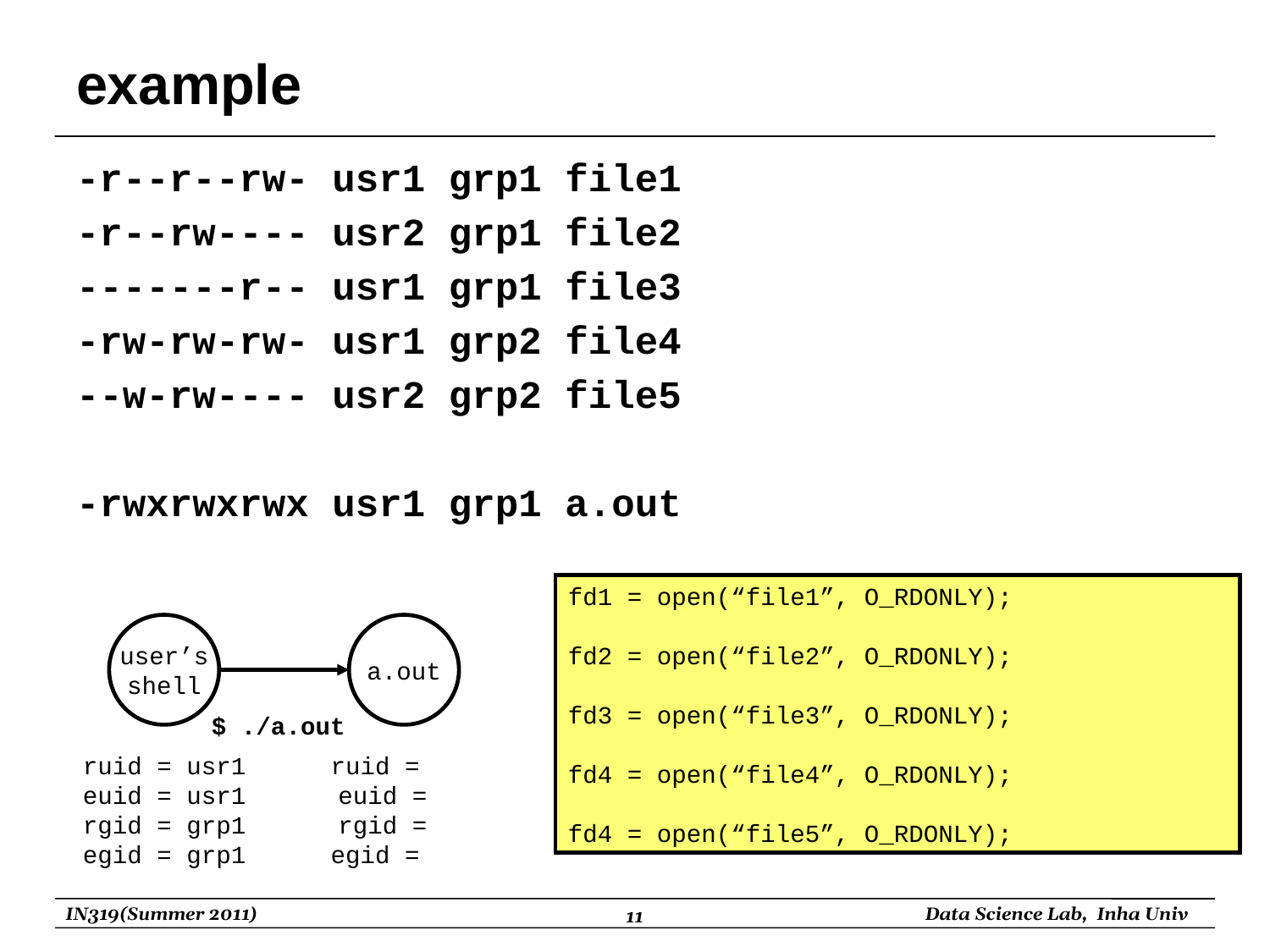

# example
-r--r--rw- usr1 grp1 file1
-r--rw---- usr2 grp1 file2
-------r-- usr1 grp1 file3
-rw-rw-rw- usr1 grp2 file4
--w-rw---- usr2 grp2 file5

-rwxrwxrwx usr1 grp1 a.out
fd1 = open(“file1”, O_RDONLY);

fd2 = open(“file2”, O_RDONLY);

fd3 = open(“file3”, O_RDONLY);

fd4 = open(“file4”, O_RDONLY);

fd4 = open(“file5”, O_RDONLY);
user’s
shell
a.out
$ ./a.out
ruid = usr1
euid = usr1
rgid = grp1
egid = grp1
ruid =
euid =
rgid =
egid =
11